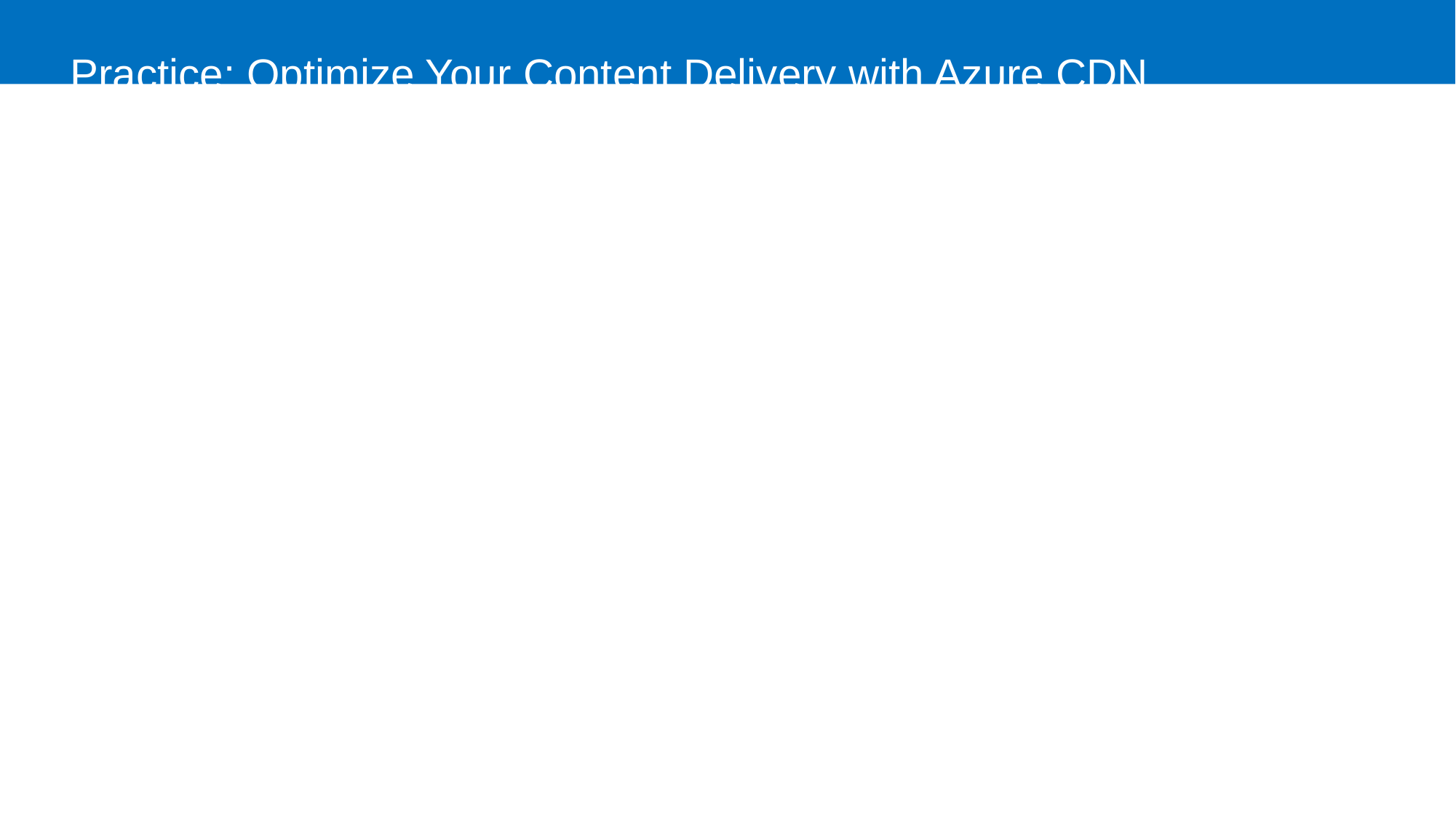

# Practice: Optimize Your Content Delivery with Azure CDN